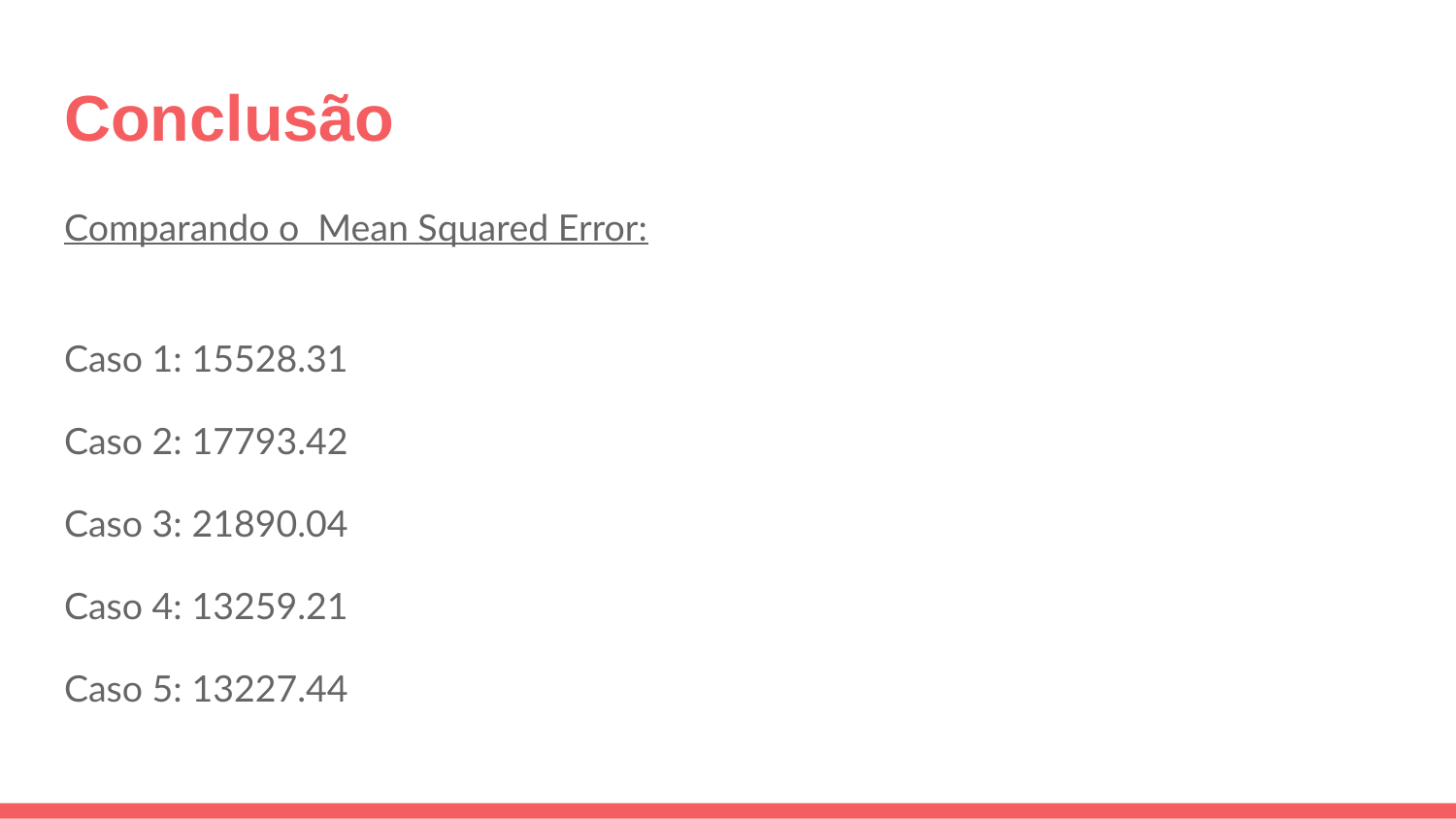

# Conclusão
Comparando o  Mean Squared Error:

Caso 1: 15528.31
Caso 2: 17793.42
Caso 3: 21890.04
Caso 4: 13259.21
Caso 5: 13227.44